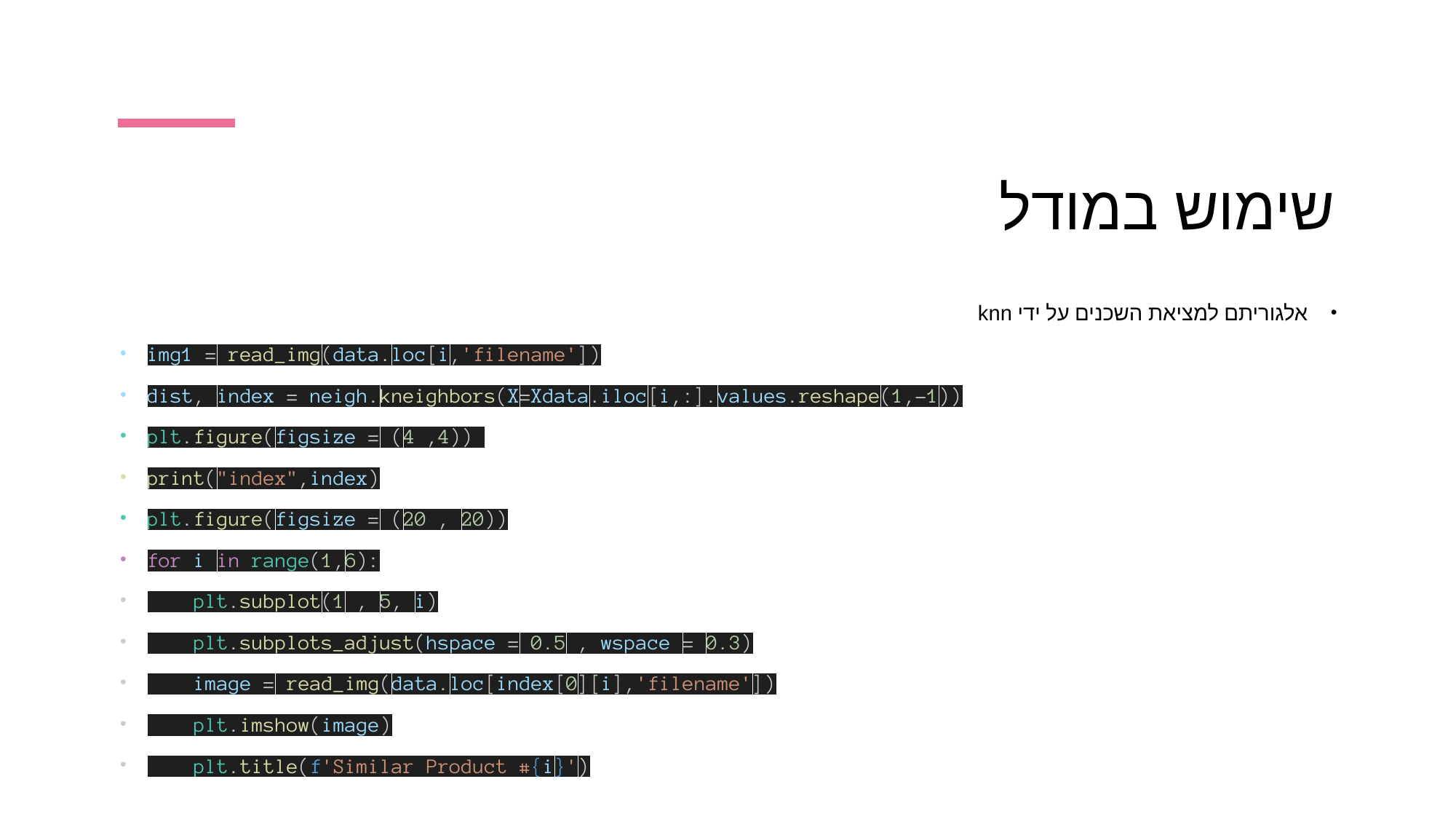

# שימוש במודל
אלגוריתם למציאת השכנים על ידי knn
img1 = read_img(data.loc[i,'filename'])
dist, index = neigh.kneighbors(X=Xdata.iloc[i,:].values.reshape(1,-1))
plt.figure(figsize = (4 ,4))
print("index",index)
plt.figure(figsize = (20 , 20))
for i in range(1,6):
    plt.subplot(1 , 5, i)
    plt.subplots_adjust(hspace = 0.5 , wspace = 0.3)
    image = read_img(data.loc[index[0][i],'filename'])
    plt.imshow(image)
    plt.title(f'Similar Product #{i}')